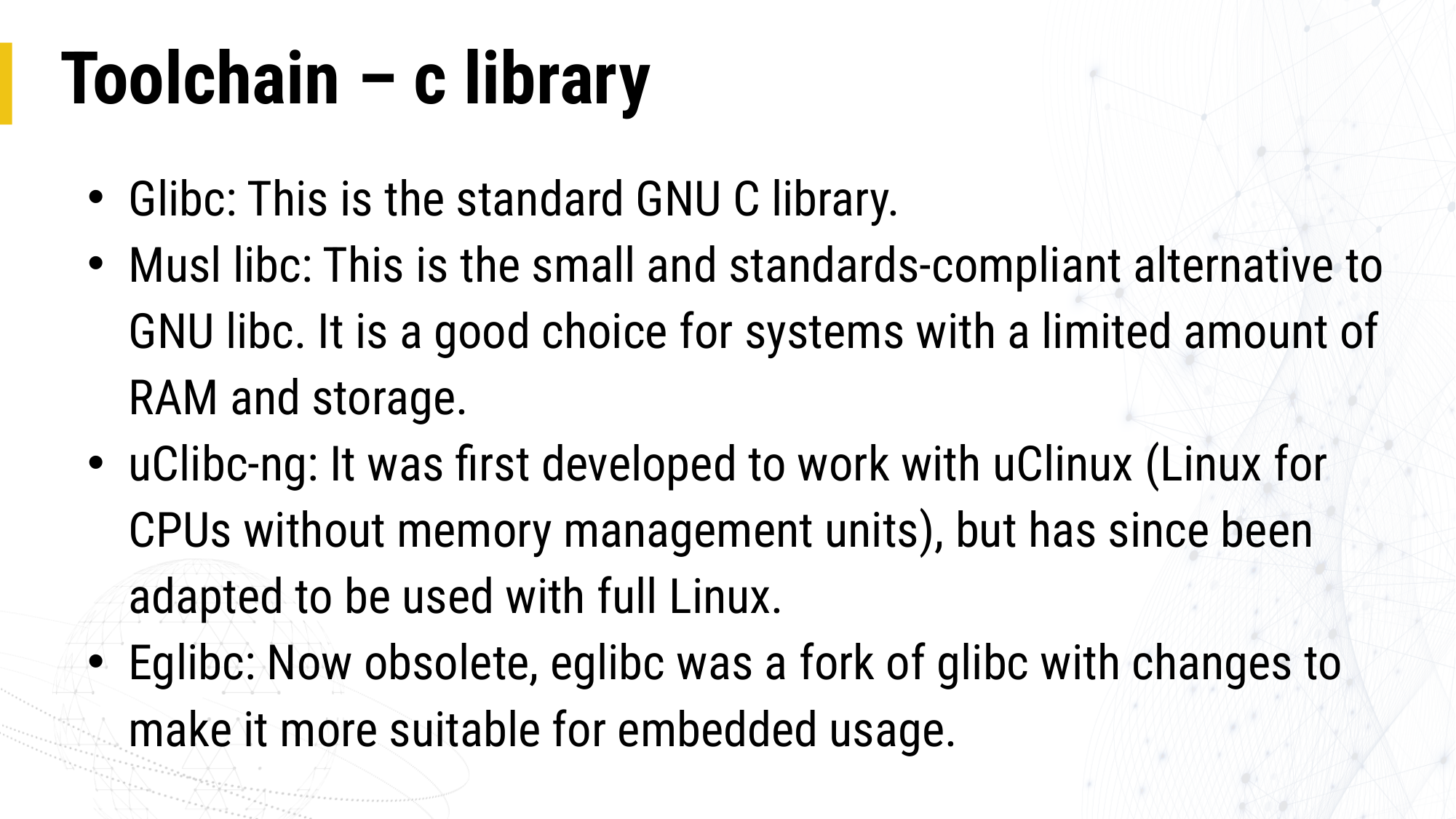

# Toolchain – c library
Glibc: This is the standard GNU C library.
Musl libc: This is the small and standards-compliant alternative to GNU libc. It is a good choice for systems with a limited amount of RAM and storage.
uClibc-ng: It was first developed to work with uClinux (Linux for CPUs without memory management units), but has since been adapted to be used with full Linux.
Eglibc: Now obsolete, eglibc was a fork of glibc with changes to make it more suitable for embedded usage.